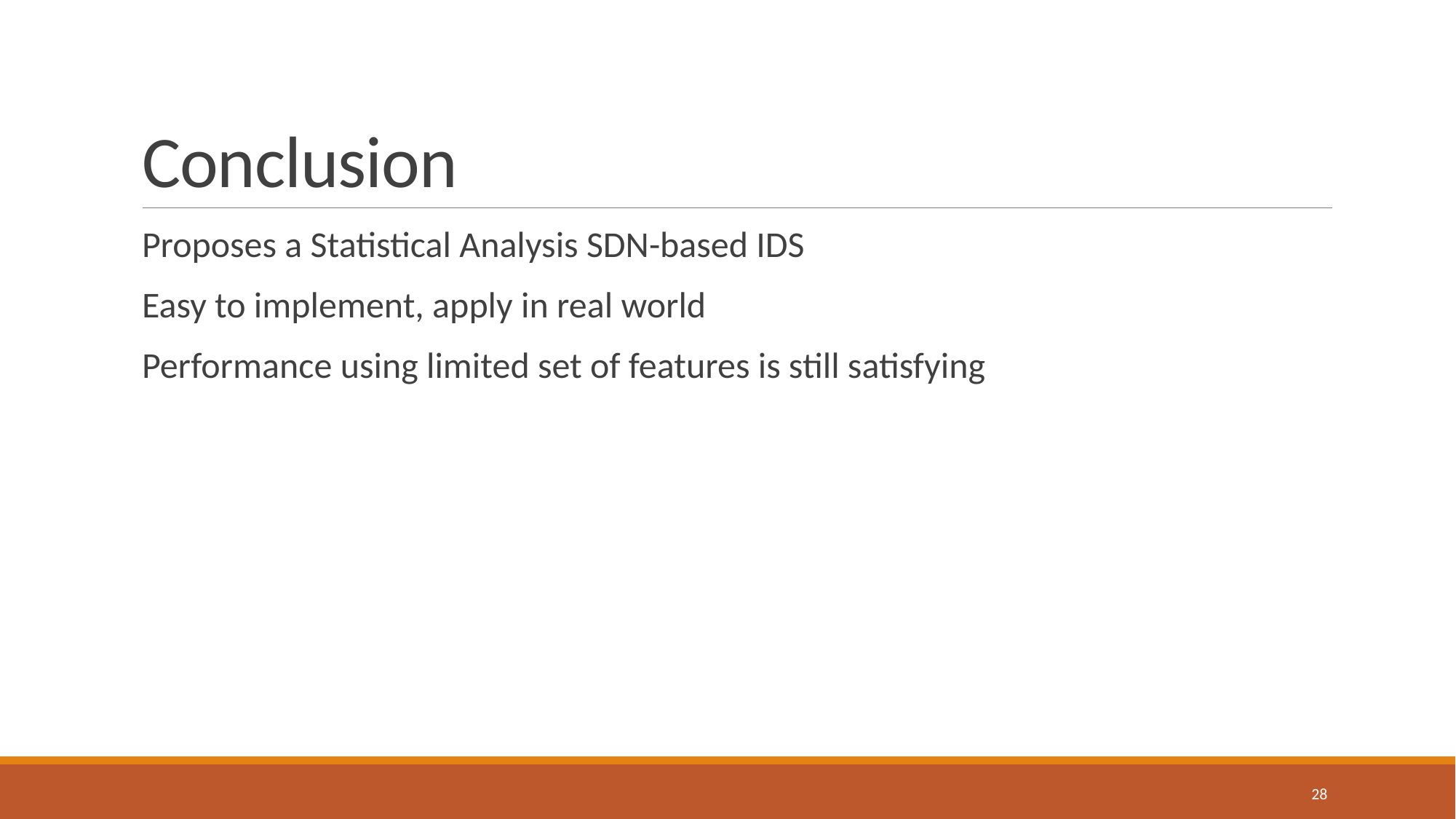

# Conclusion
Proposes a Statistical Analysis SDN-based IDS
Easy to implement, apply in real world
Performance using limited set of features is still satisfying
28